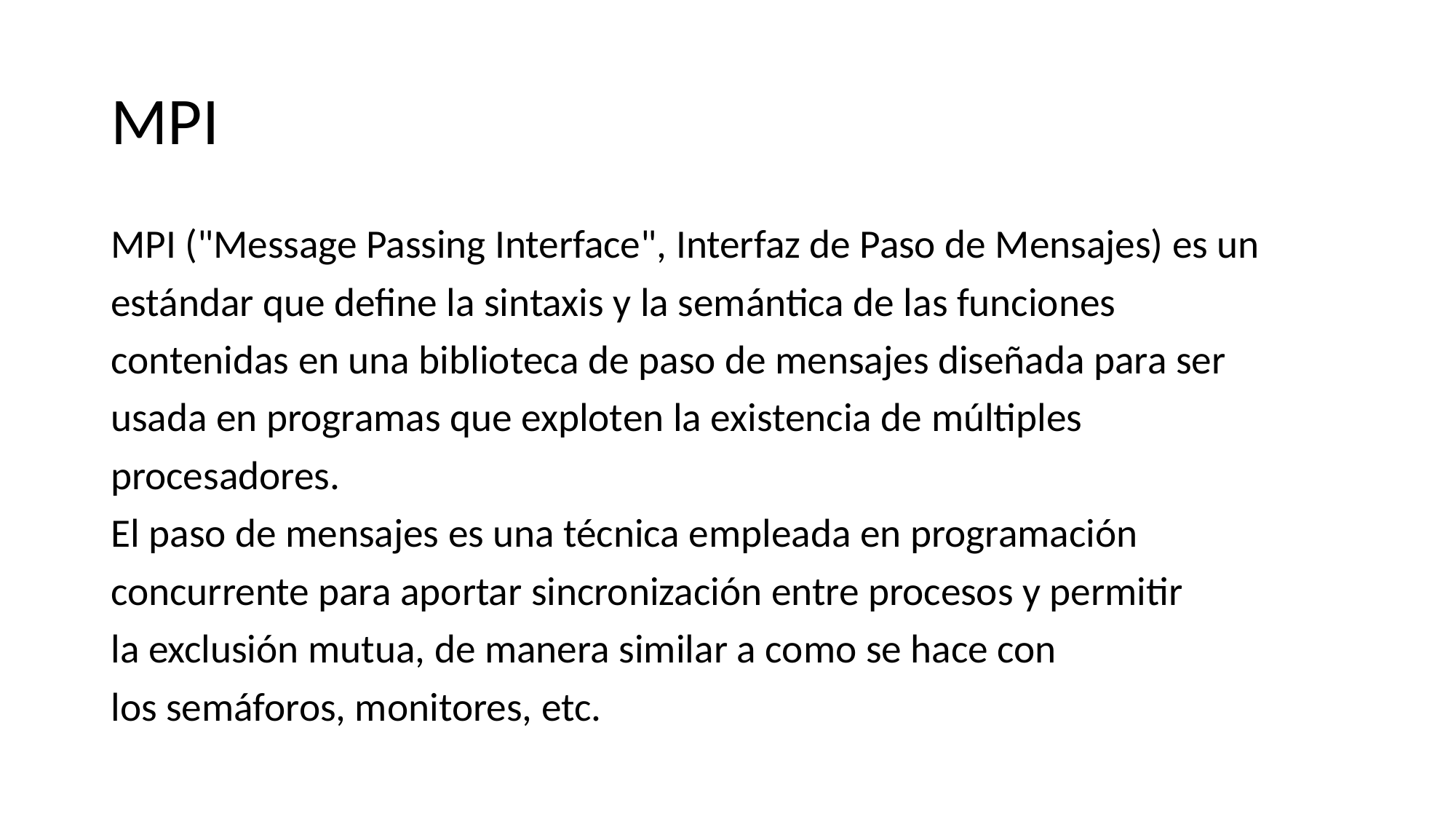

# MPI
MPI ("Message Passing Interface", Interfaz de Paso de Mensajes) es un
estándar que define la sintaxis y la semántica de las funciones
contenidas en una biblioteca de paso de mensajes diseñada para ser
usada en programas que exploten la existencia de múltiples
procesadores.
El paso de mensajes es una técnica empleada en programación
concurrente para aportar sincronización entre procesos y permitir
la exclusión mutua, de manera similar a como se hace con
los semáforos, monitores, etc.